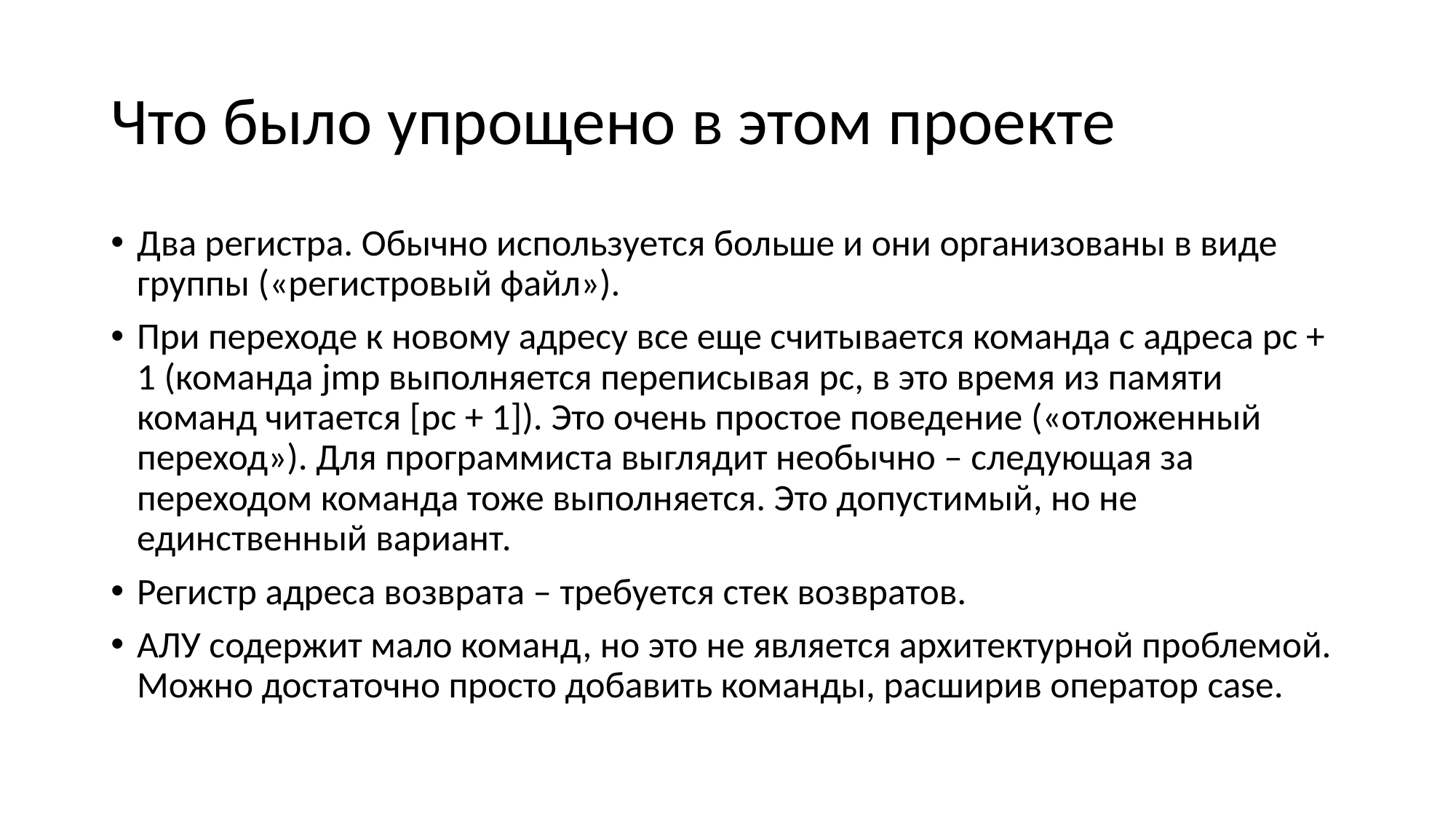

# Что было упрощено в этом проекте
Два регистра. Обычно используется больше и они организованы в виде группы («регистровый файл»).
При переходе к новому адресу все еще считывается команда с адреса pc + 1 (команда jmp выполняется переписывая pc, в это время из памяти команд читается [pc + 1]). Это очень простое поведение («отложенный переход»). Для программиста выглядит необычно – следующая за переходом команда тоже выполняется. Это допустимый, но не единственный вариант.
Регистр адреса возврата – требуется стек возвратов.
АЛУ содержит мало команд, но это не является архитектурной проблемой. Можно достаточно просто добавить команды, расширив оператор case.